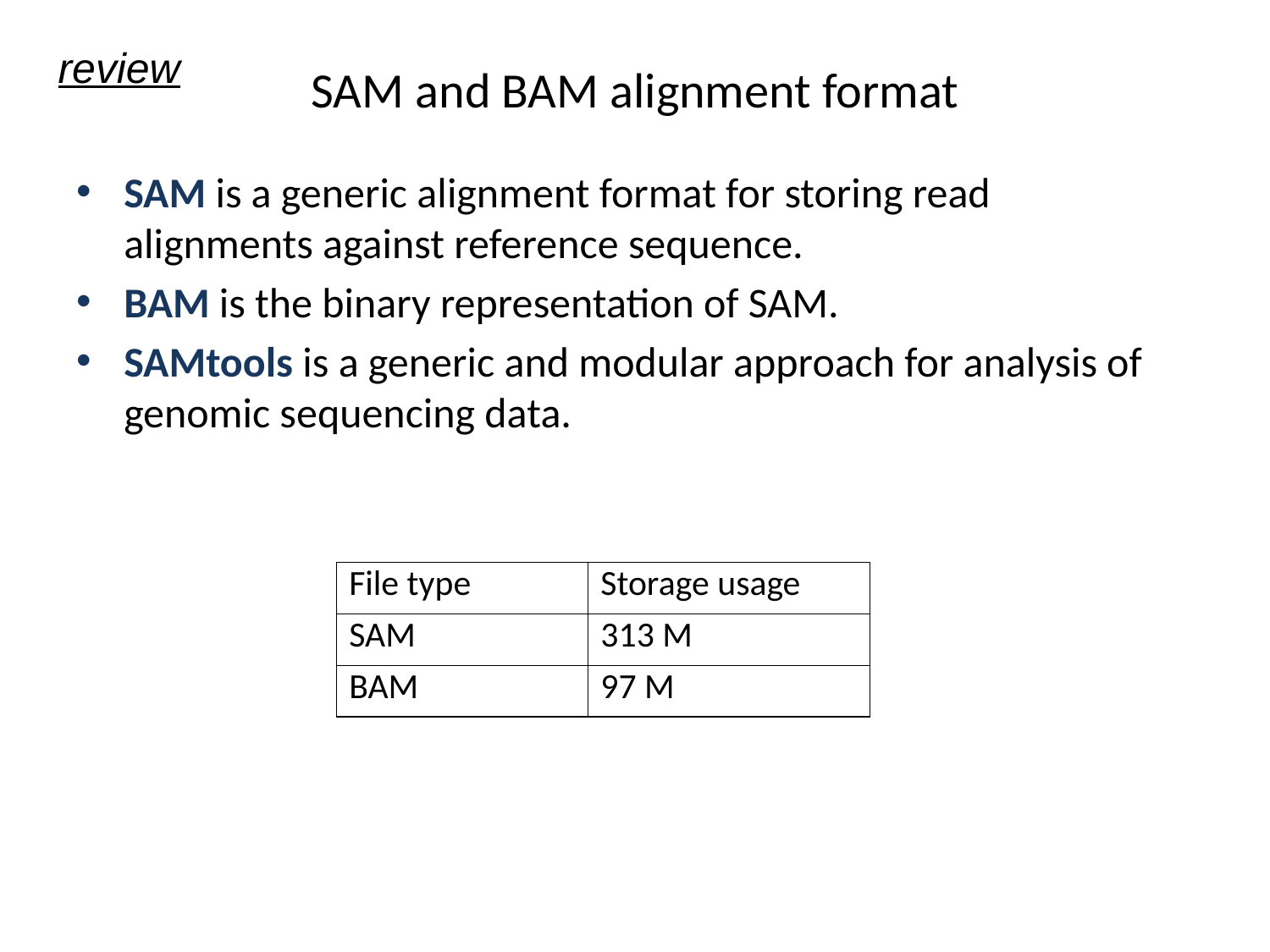

review
# SAM and BAM alignment format
SAM is a generic alignment format for storing read alignments against reference sequence.
BAM is the binary representation of SAM.
SAMtools is a generic and modular approach for analysis of genomic sequencing data.

| File type | Storage usage |
| --- | --- |
| SAM | 313 M |
| BAM | 97 M |